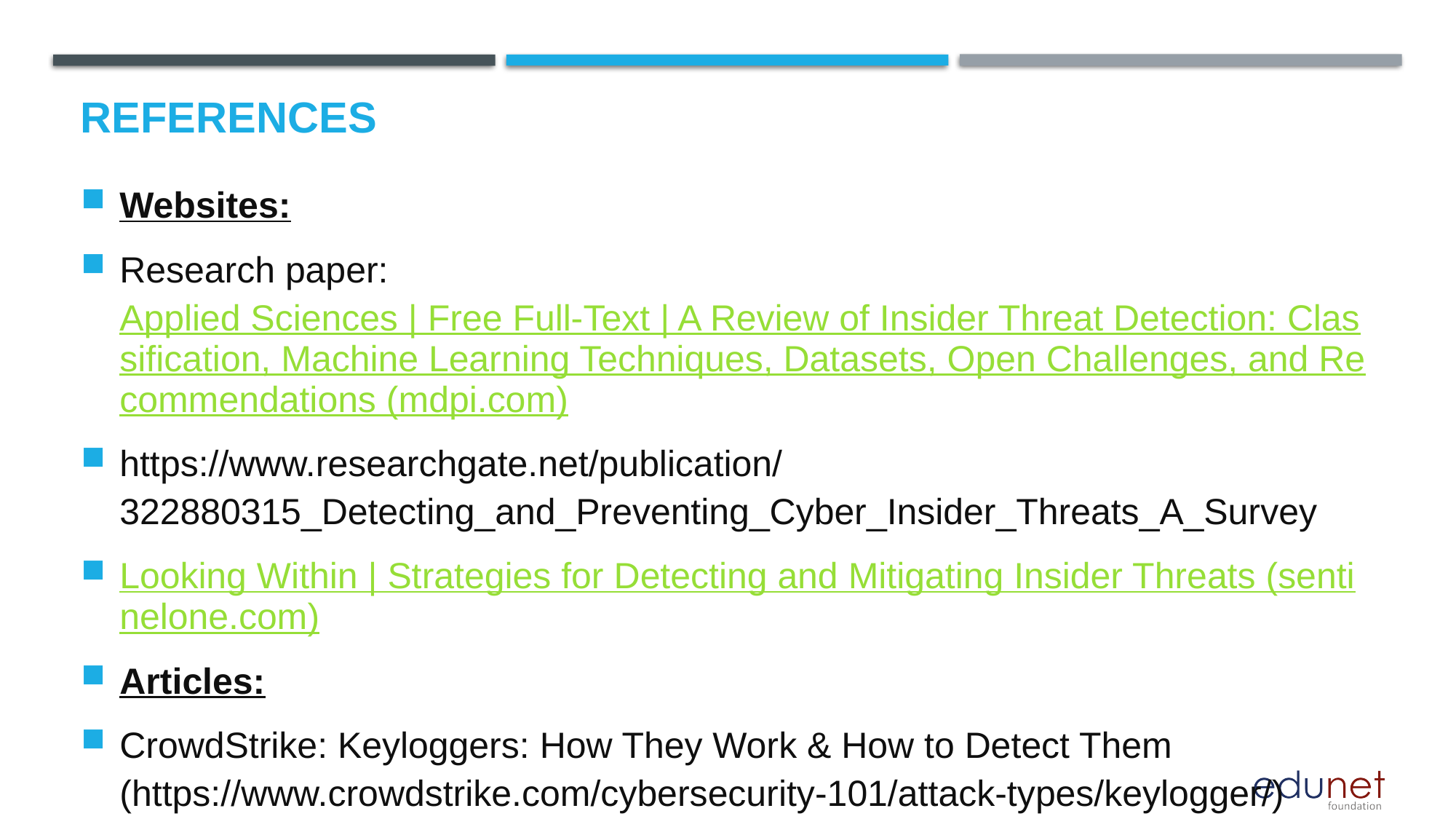

# References
Websites:
Research paper: Applied Sciences | Free Full-Text | A Review of Insider Threat Detection: Classification, Machine Learning Techniques, Datasets, Open Challenges, and Recommendations (mdpi.com)
https://www.researchgate.net/publication/322880315_Detecting_and_Preventing_Cyber_Insider_Threats_A_Survey
Looking Within | Strategies for Detecting and Mitigating Insider Threats (sentinelone.com)
Articles:
CrowdStrike: Keyloggers: How They Work & How to Detect Them (https://www.crowdstrike.com/cybersecurity-101/attack-types/keylogger/)